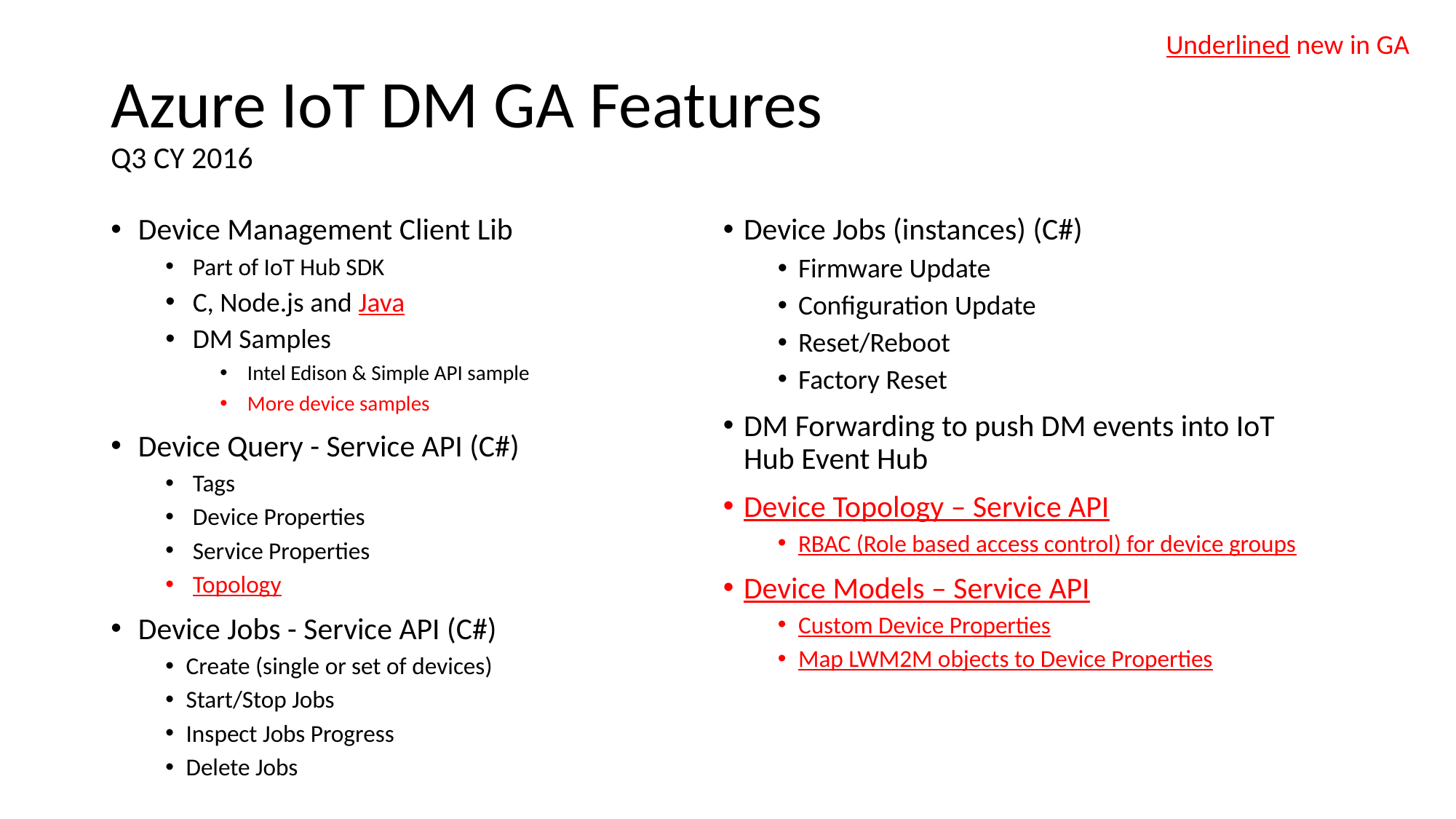

Underlined new in GA
# Azure IoT DM GA Features Q3 CY 2016
Device Management Client Lib
Part of IoT Hub SDK
C, Node.js and Java
DM Samples
Intel Edison & Simple API sample
More device samples
Device Query - Service API (C#)
Tags
Device Properties
Service Properties
Topology
Device Jobs - Service API (C#)
Create (single or set of devices)
Start/Stop Jobs
Inspect Jobs Progress
Delete Jobs

Device Jobs (instances) (C#)
Firmware Update
Configuration Update
Reset/Reboot
Factory Reset
DM Forwarding to push DM events into IoT Hub Event Hub
Device Topology – Service API
RBAC (Role based access control) for device groups
Device Models – Service API
Custom Device Properties
Map LWM2M objects to Device Properties